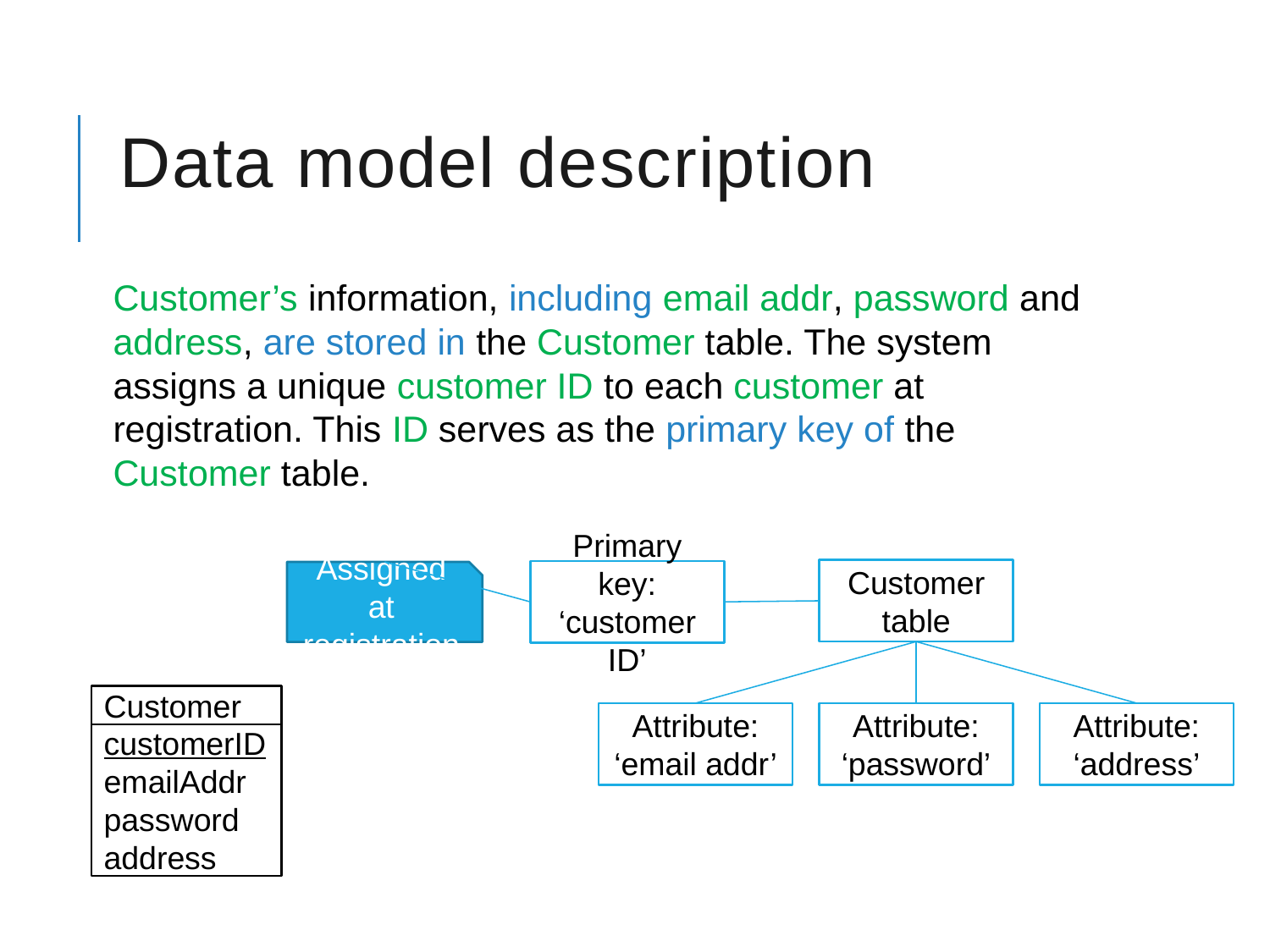

# Data model description
Customer’s information, including email addr, password and address, are stored in the Customer table. The system assigns a unique customer ID to each customer at registration. This ID serves as the primary key of the Customer table.
Customer table
Primary key: ‘customer ID’
Assigned at registration
Customer
Attribute: ‘email addr’
Attribute: ‘password’
Attribute: ‘address’
customerID
emailAddr
password
address